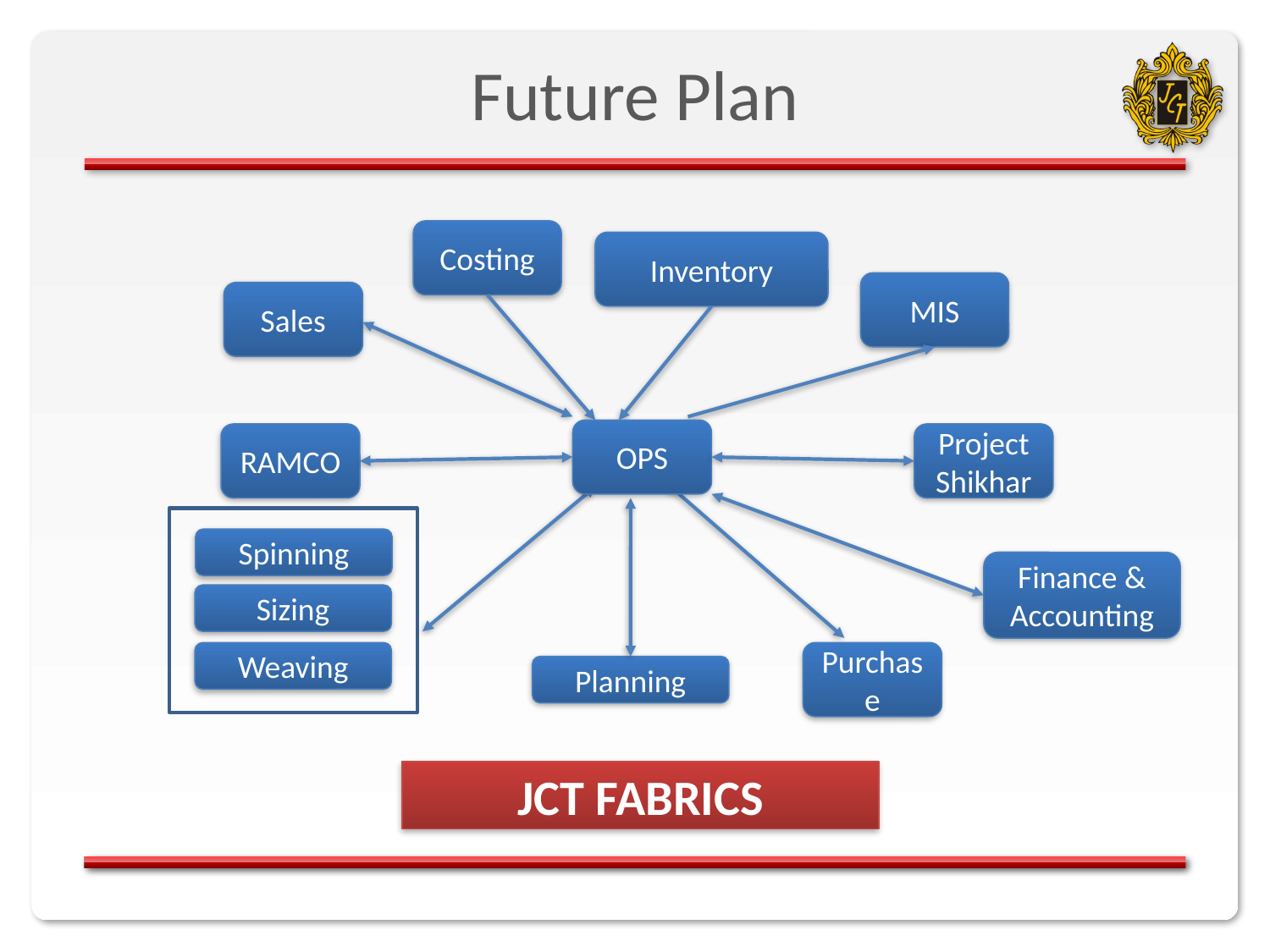

# Future Plan
Costing
Inventory
MIS
Sales
OPS
RAMCO
Project Shikhar

Spinning
Finance & Accounting
Sizing
Weaving
Purchase
Planning
JCT FABRICS
11/17/2012
We Stick With You So You Don’t Get Stuck
13